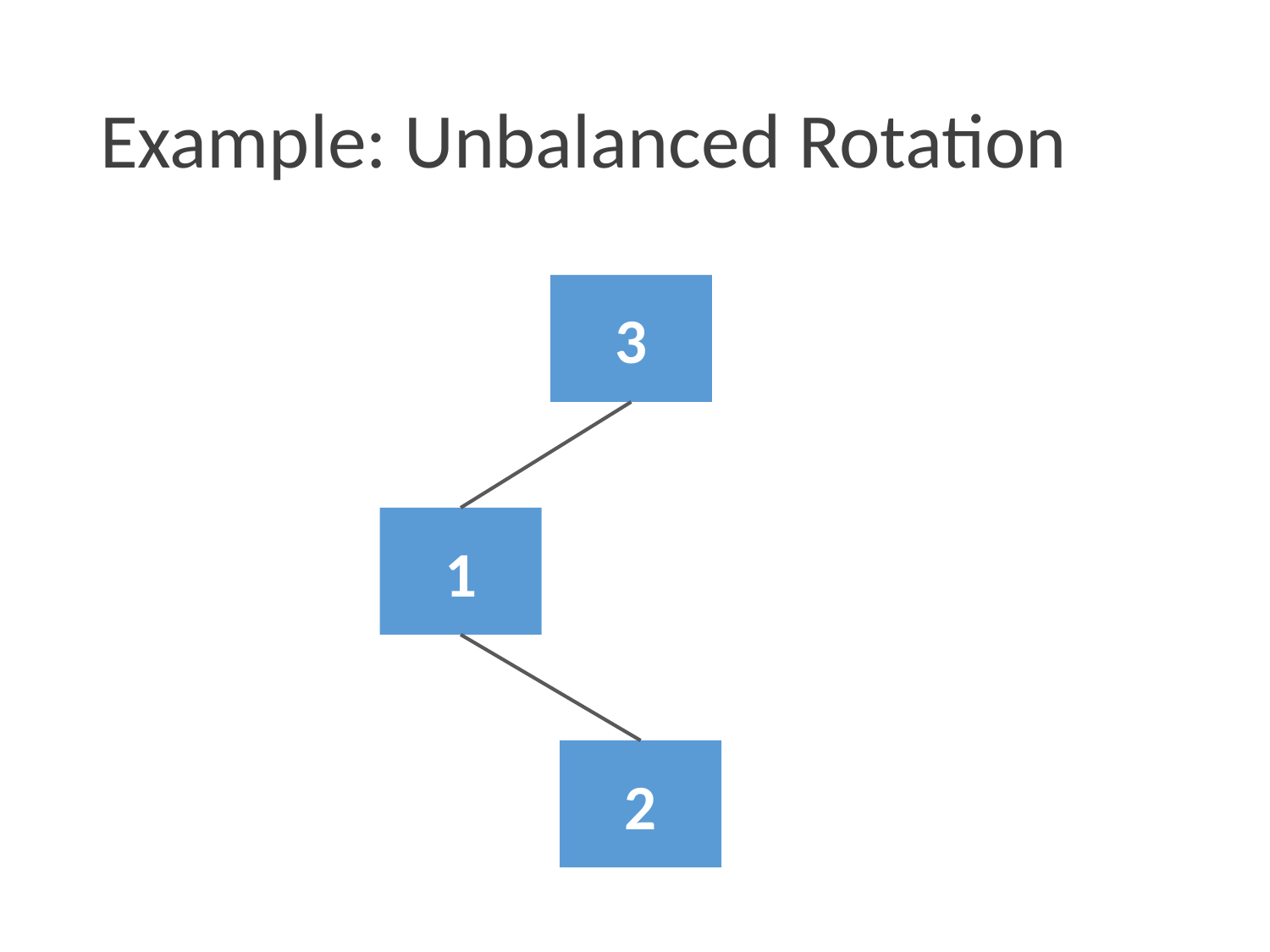

# Example: Unbalanced Rotation
3
1
2